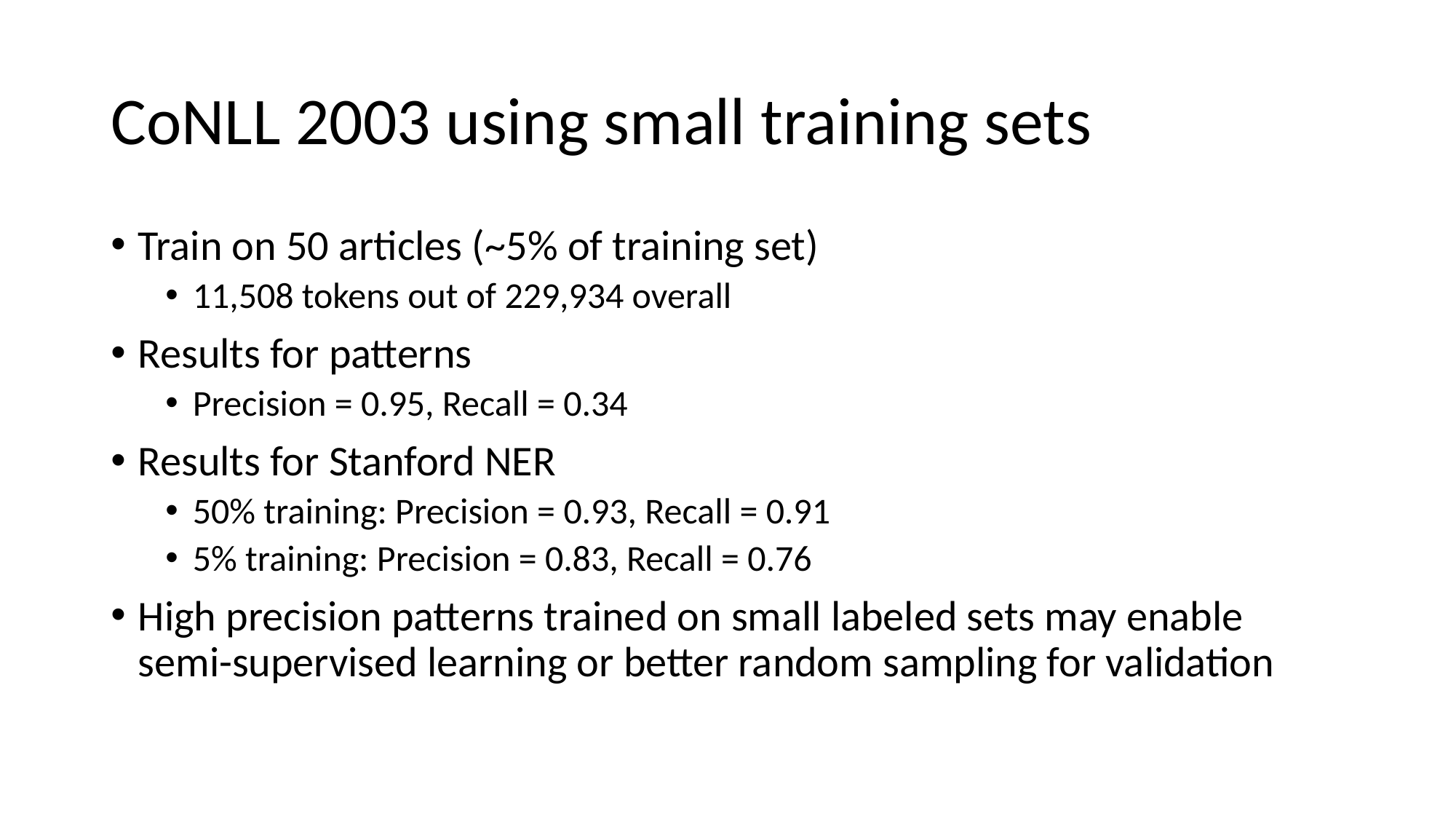

# CoNLL 2003 using small training sets
Train on 50 articles (~5% of training set)
11,508 tokens out of 229,934 overall
Results for patterns
Precision = 0.95, Recall = 0.34
Results for Stanford NER
50% training: Precision = 0.93, Recall = 0.91
5% training: Precision = 0.83, Recall = 0.76
High precision patterns trained on small labeled sets may enable semi-supervised learning or better random sampling for validation